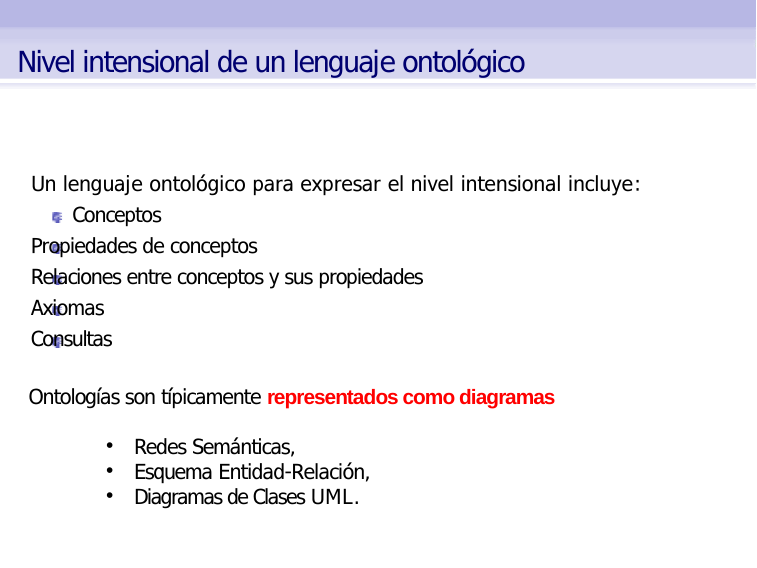

Nivel intensional de un lenguaje ontológico

Un lenguaje ontológico para expresar el nivel intensional incluye:  Conceptos
Propiedades de conceptos
Relaciones entre conceptos y sus propiedades
Axiomas
Consultas

Ontologías son típicamente representados como diagramas

Redes Semánticas,
Esquema Entidad-Relación,
Diagramas de Clases UML.